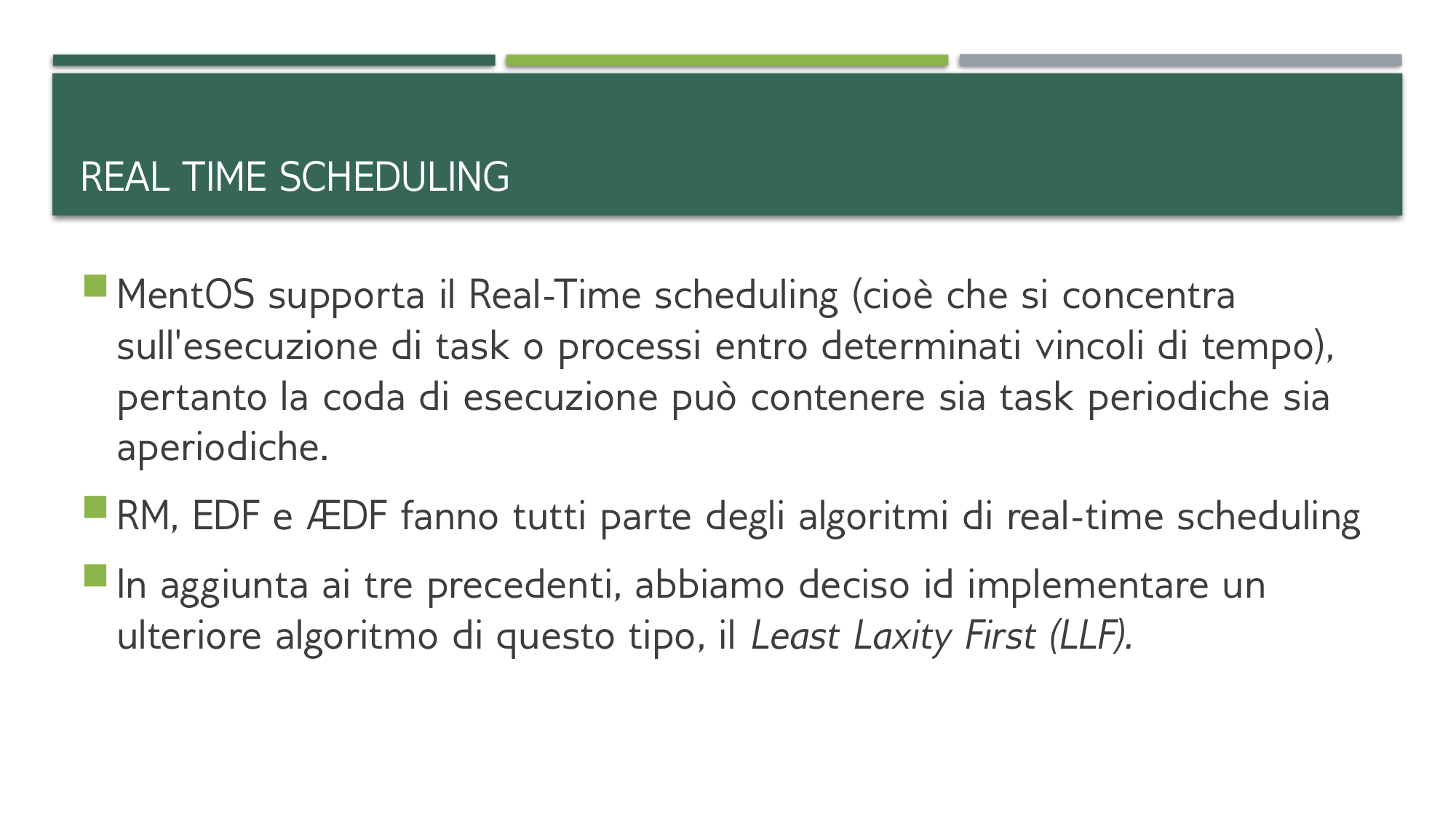

# Real time scheduling
MentOS supporta il Real-Time scheduling (cioè che si concentra sull'esecuzione di task o processi entro determinati vincoli di tempo), pertanto la coda di esecuzione può contenere sia task periodiche sia aperiodiche.
RM, EDF e AEDF fanno tutti parte degli algoritmi di real-time scheduling
In aggiunta ai tre precedenti, abbiamo deciso id implementare un ulteriore algoritmo di questo tipo, il Least Laxity First (LLF).